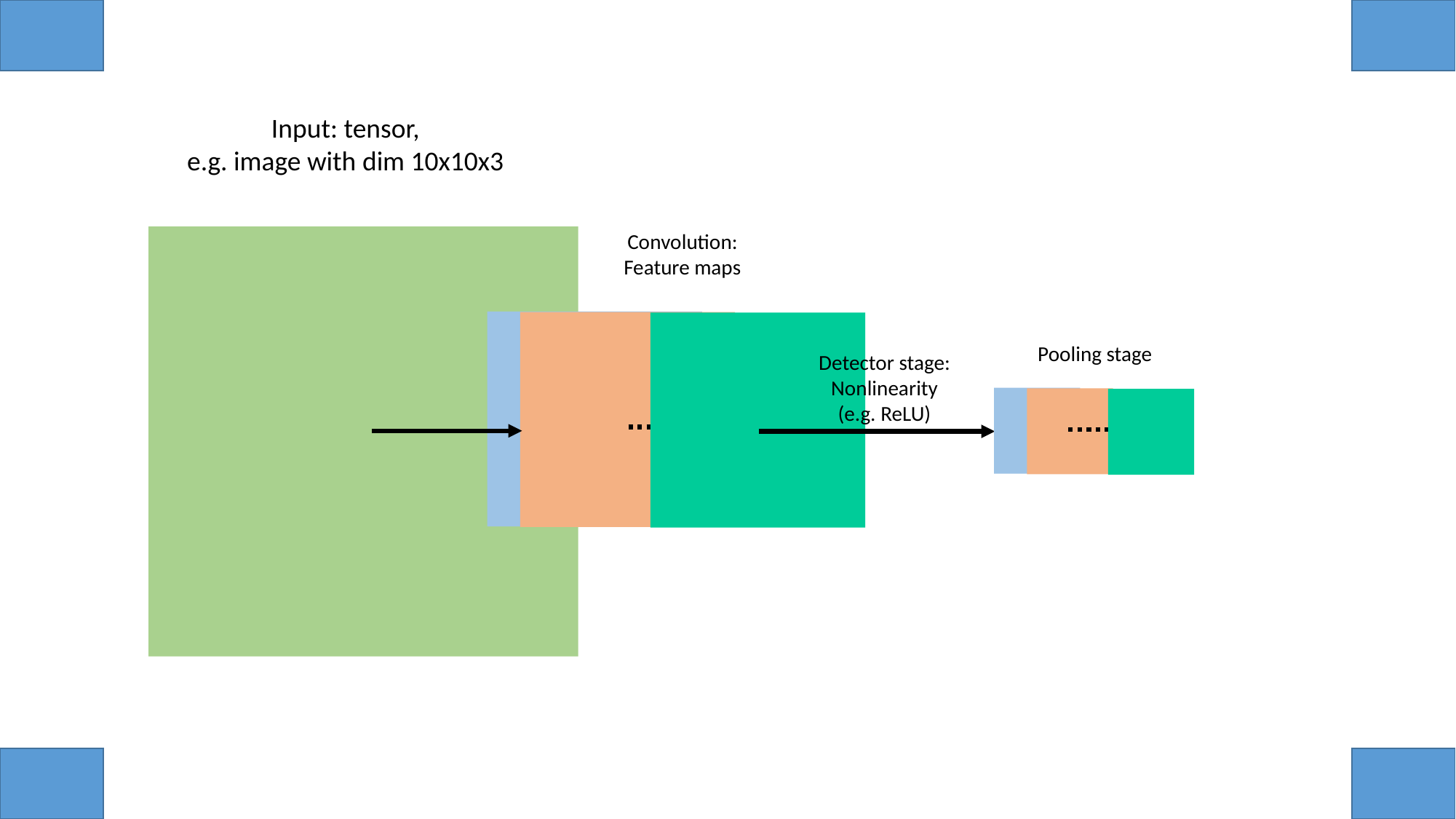

Input: tensor,
e.g. image with dim 10x10x3
Convolution:
Feature maps

Pooling stage
Detector stage:
Nonlinearity
(e.g. ReLU)